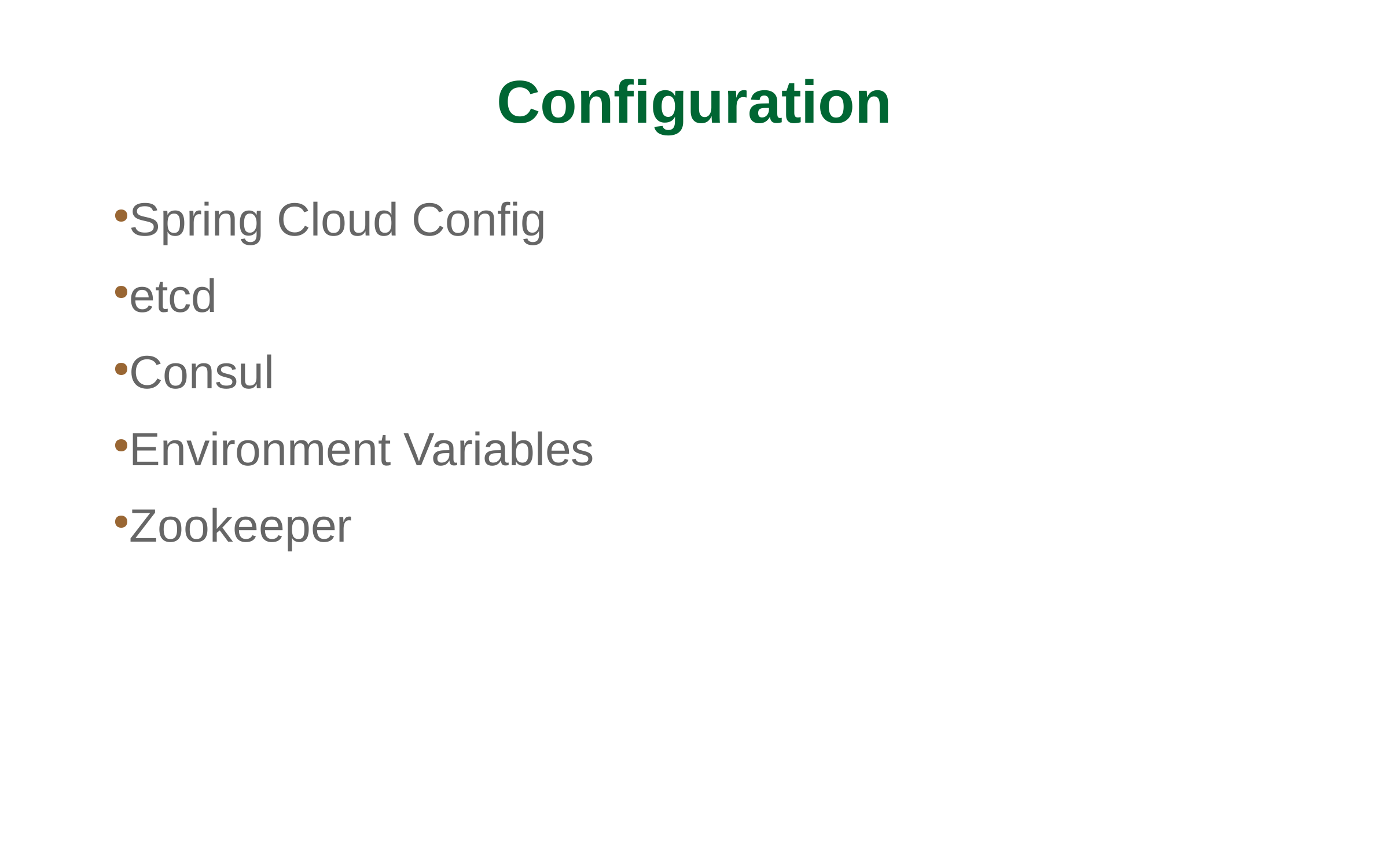

Configuration
Spring Cloud Config
etcd
Consul
Environment Variables
Zookeeper